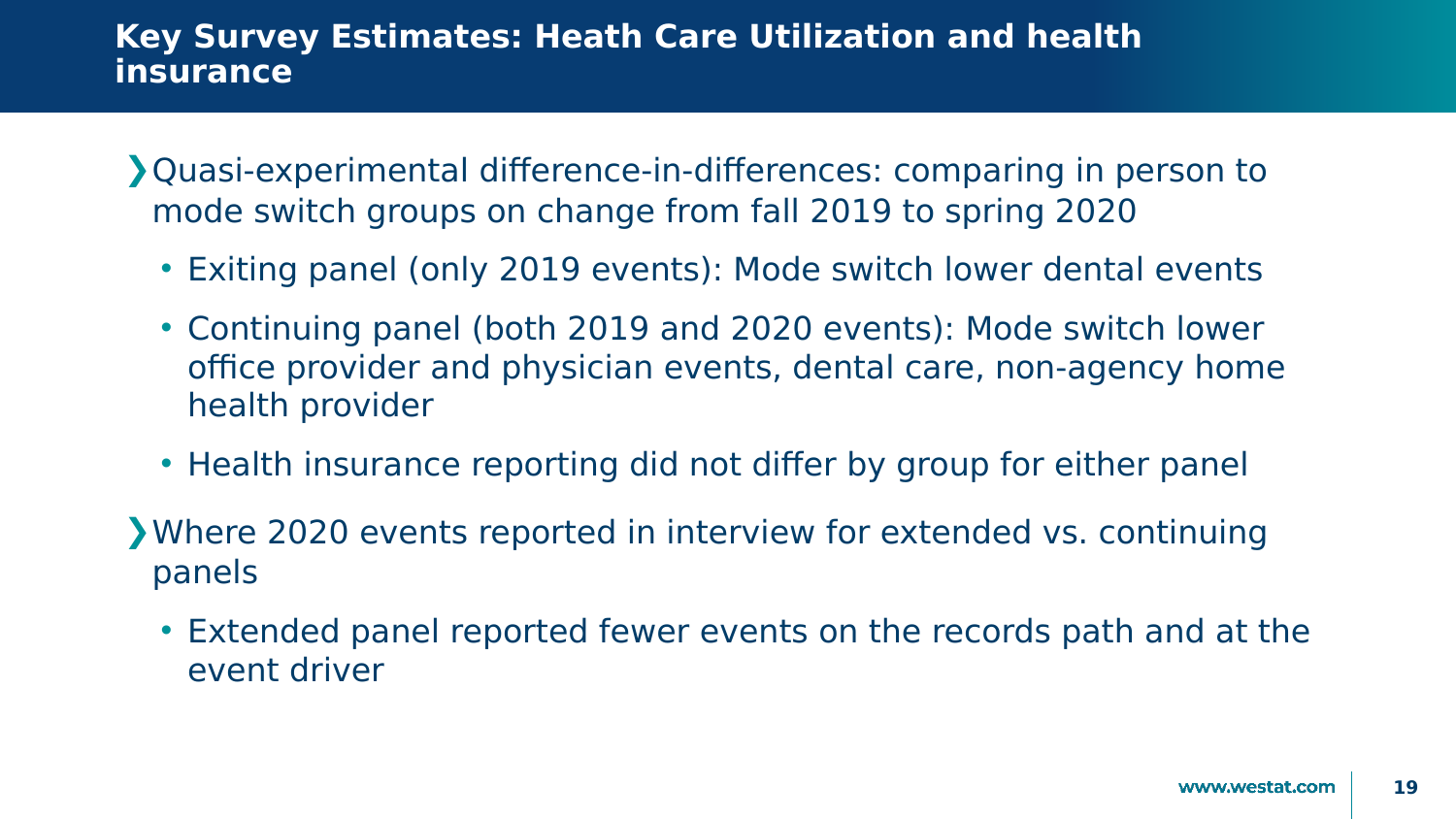

# Key Survey Estimates: Heath Care Utilization and health insurance
Quasi-experimental difference-in-differences: comparing in person to mode switch groups on change from fall 2019 to spring 2020
Exiting panel (only 2019 events): Mode switch lower dental events
Continuing panel (both 2019 and 2020 events): Mode switch lower office provider and physician events, dental care, non-agency home health provider
Health insurance reporting did not differ by group for either panel
Where 2020 events reported in interview for extended vs. continuing panels
Extended panel reported fewer events on the records path and at the event driver
19